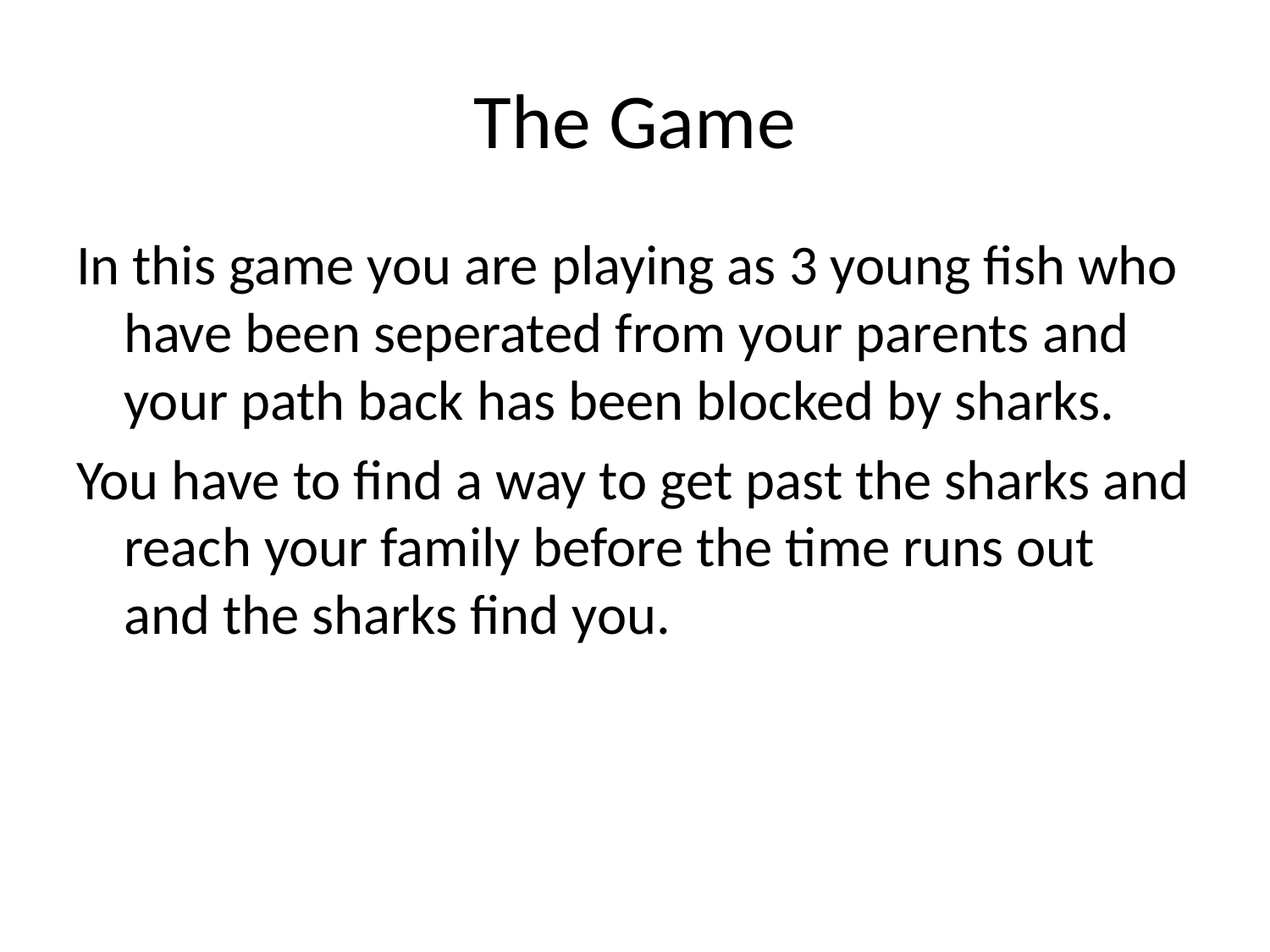

# The Game
In this game you are playing as 3 young fish who have been seperated from your parents and your path back has been blocked by sharks.
You have to find a way to get past the sharks and reach your family before the time runs out and the sharks find you.